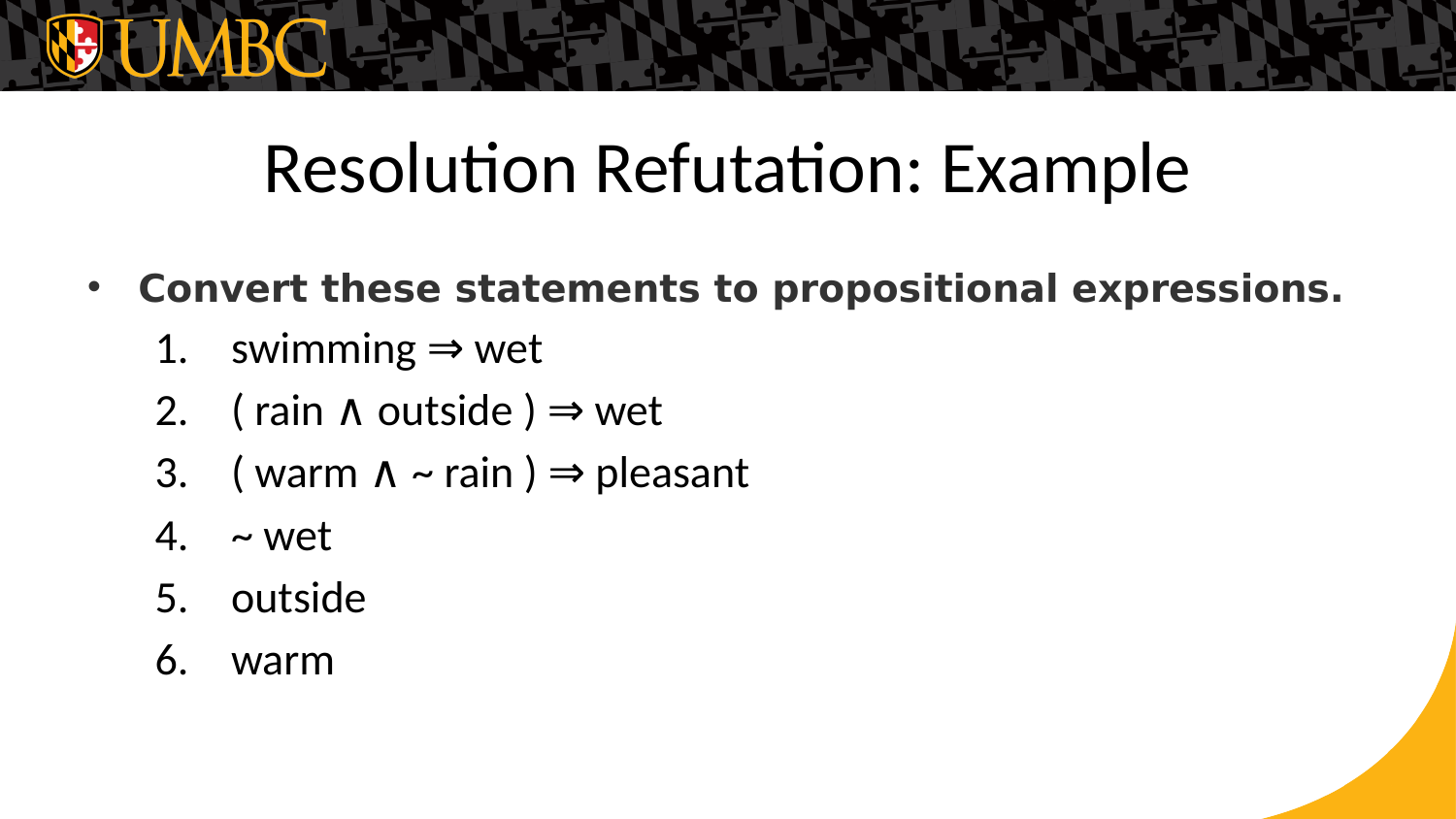

# Resolution Refutation: Example
Convert these statements to propositional expressions.
swimming ⇒ wet
( rain ∧ outside ) ⇒ wet
( warm ∧ ~ rain ) ⇒ pleasant
~ wet
outside
warm